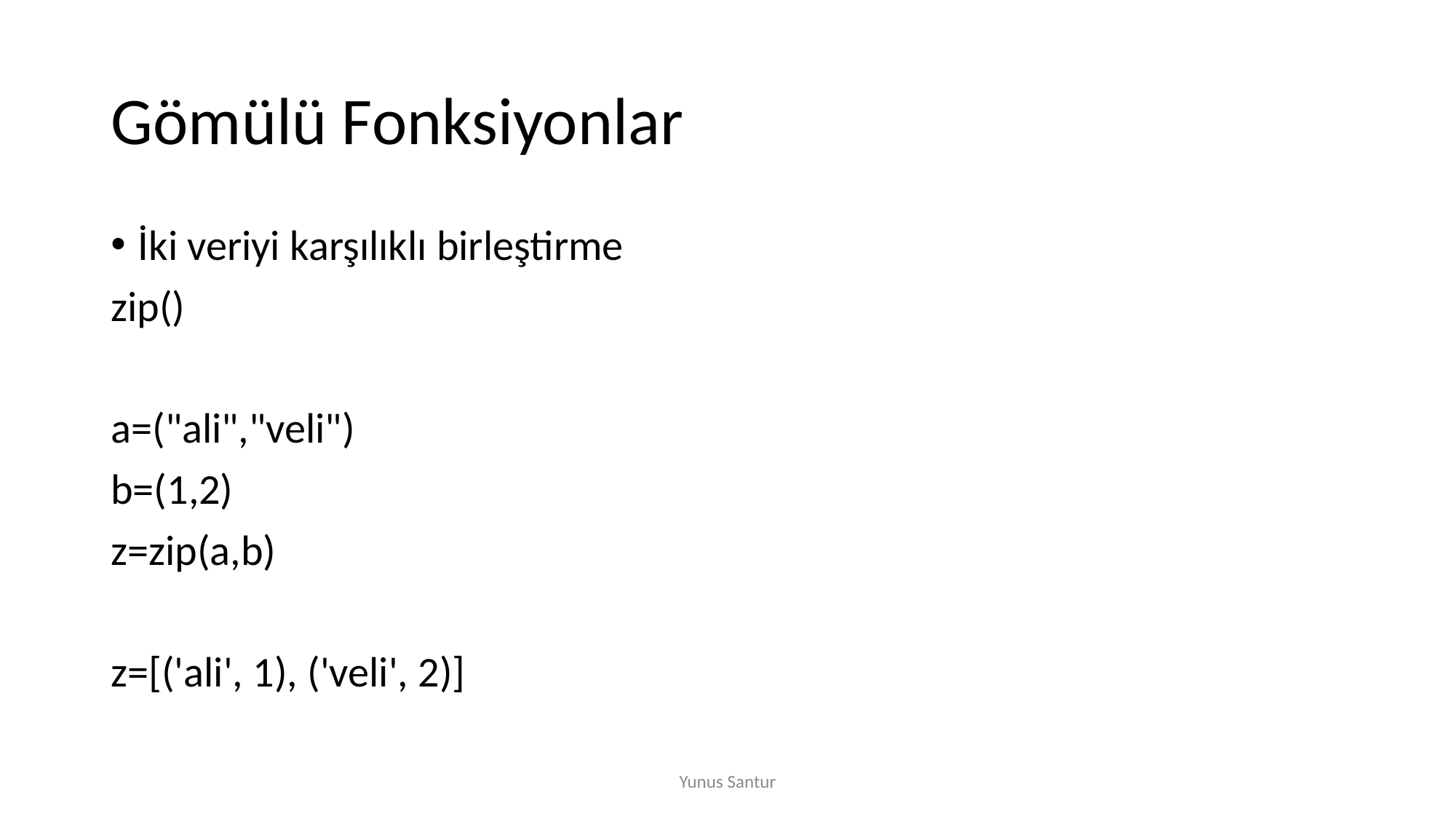

# Gömülü Fonksiyonlar
İki veriyi karşılıklı birleştirme
zip()

a=("ali","veli")
b=(1,2)
z=zip(a,b)

z=[('ali', 1), ('veli', 2)]
Yunus Santur